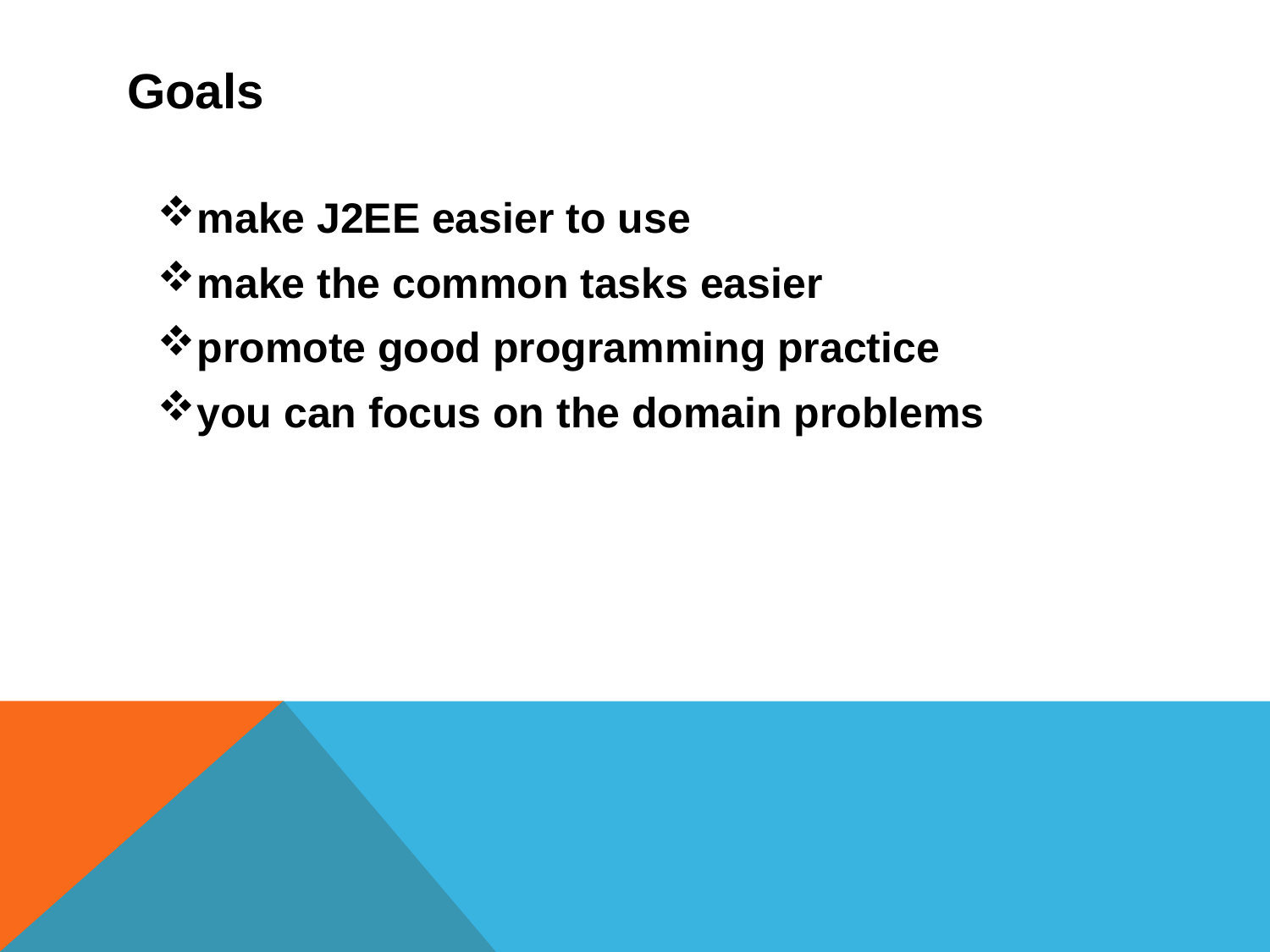

# Goals

make J2EE easier to use
make the common tasks easier
promote good programming practice
you can focus on the domain problems